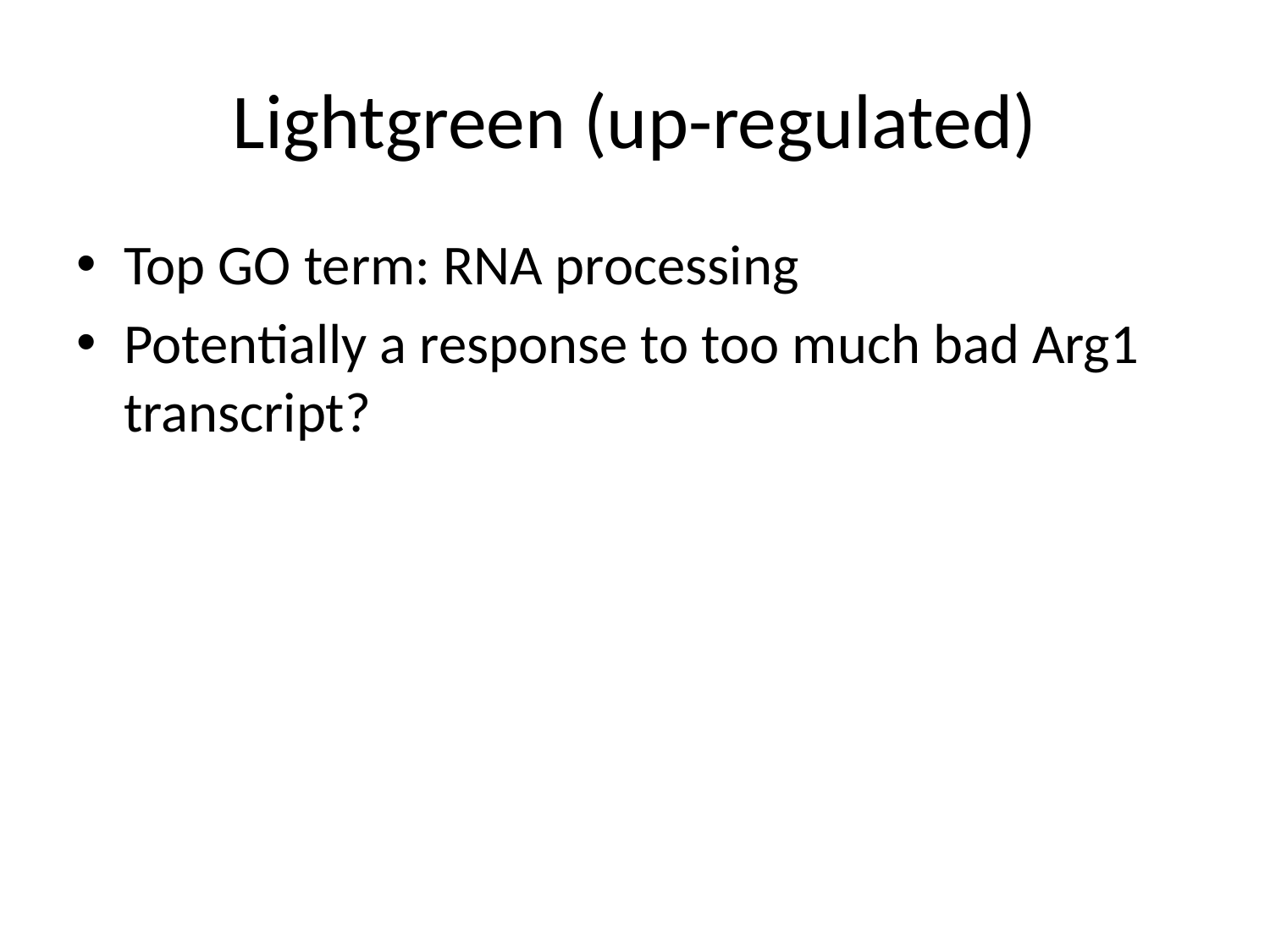

# Lightgreen (up-regulated)
Top GO term: RNA processing
Potentially a response to too much bad Arg1 transcript?